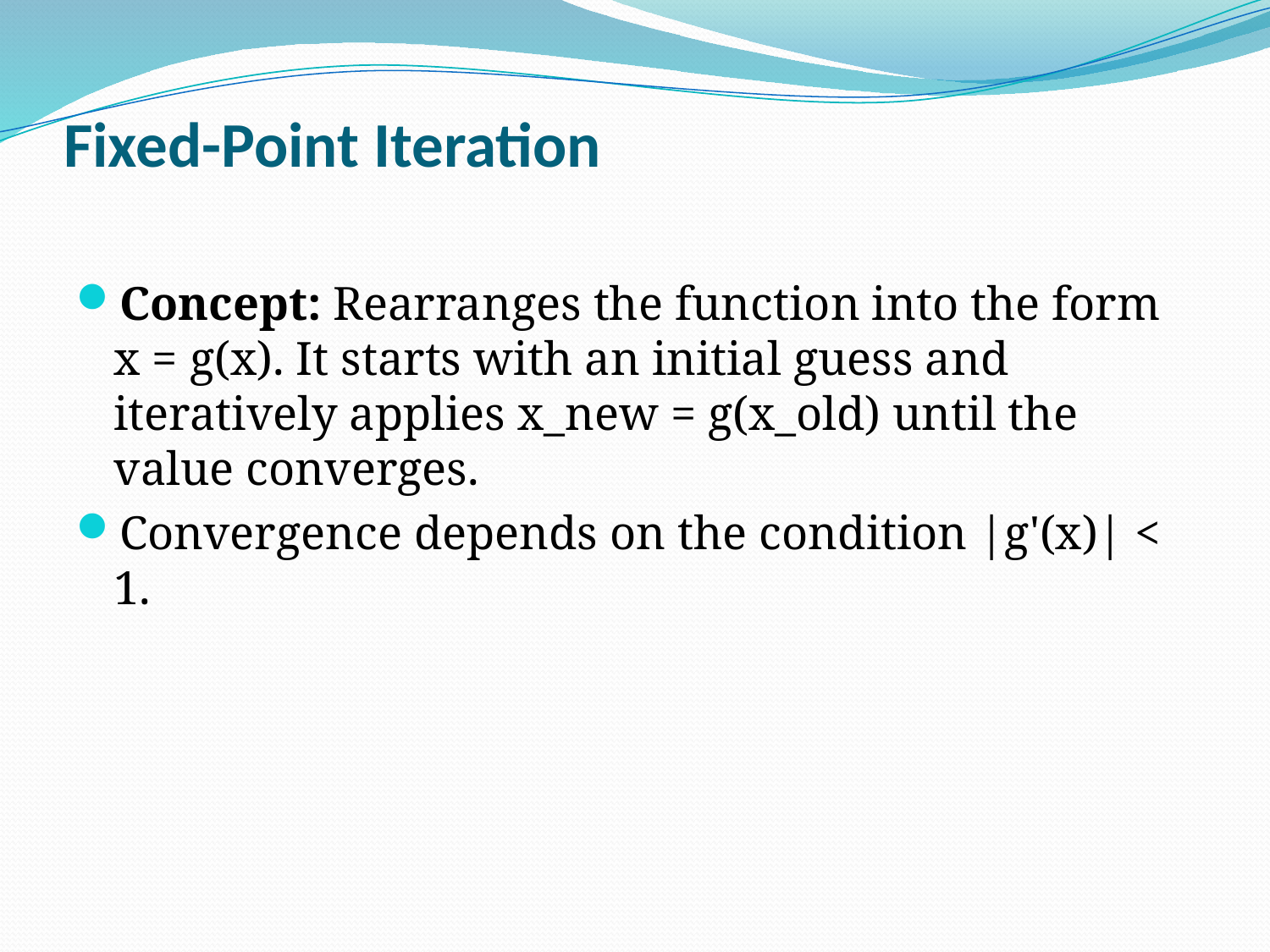

# Fixed-Point Iteration
Concept: Rearranges the function into the form x = g(x). It starts with an initial guess and iteratively applies x_new = g(x_old) until the value converges.
Convergence depends on the condition |g'(x)| < 1.